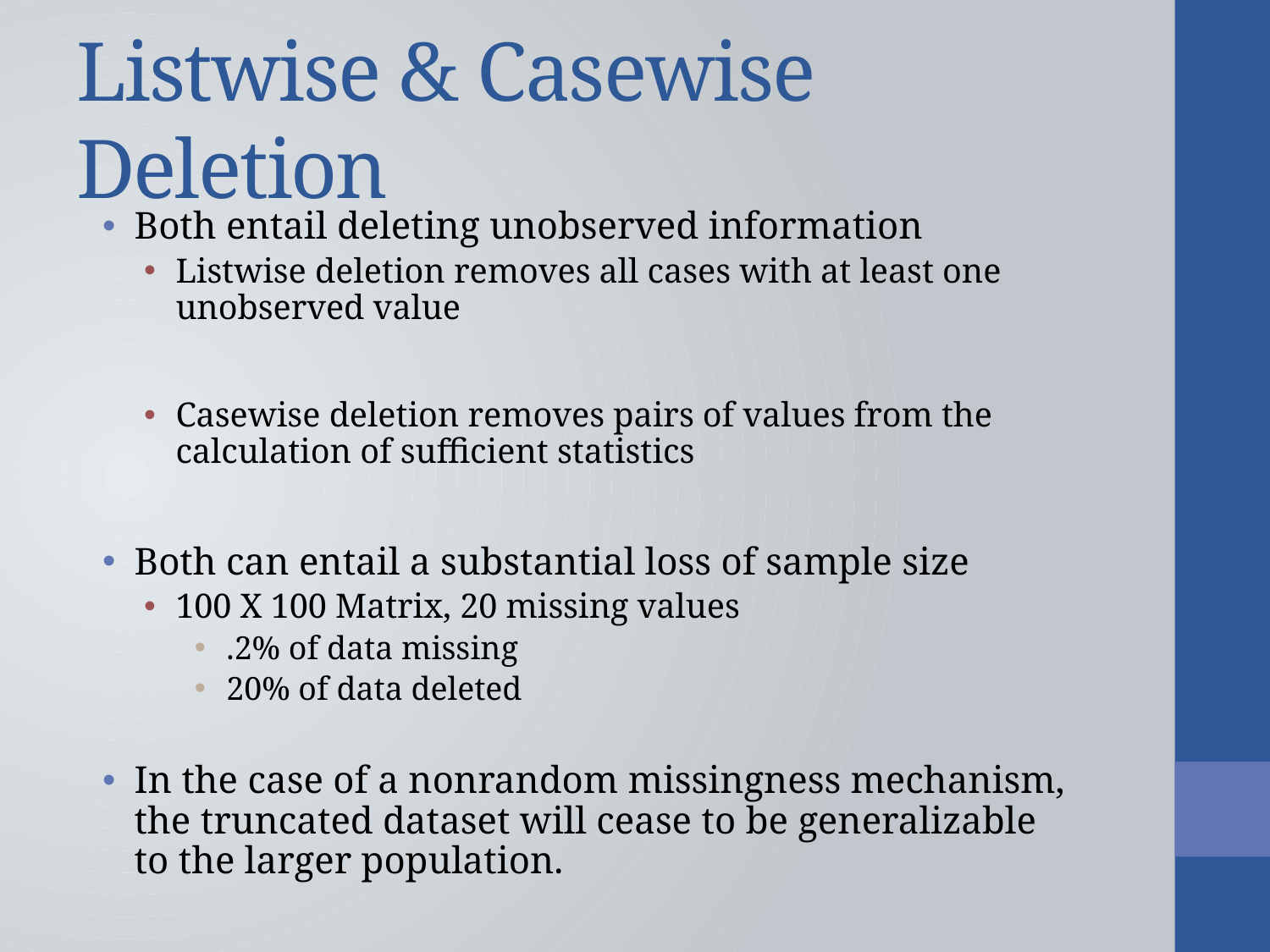

# Listwise & Casewise Deletion
Both entail deleting unobserved information
Listwise deletion removes all cases with at least one unobserved value

Casewise deletion removes pairs of values from the calculation of sufficient statistics

Both can entail a substantial loss of sample size
100 X 100 Matrix, 20 missing values
.2% of data missing
20% of data deleted

In the case of a nonrandom missingness mechanism, the truncated dataset will cease to be generalizable to the larger population.